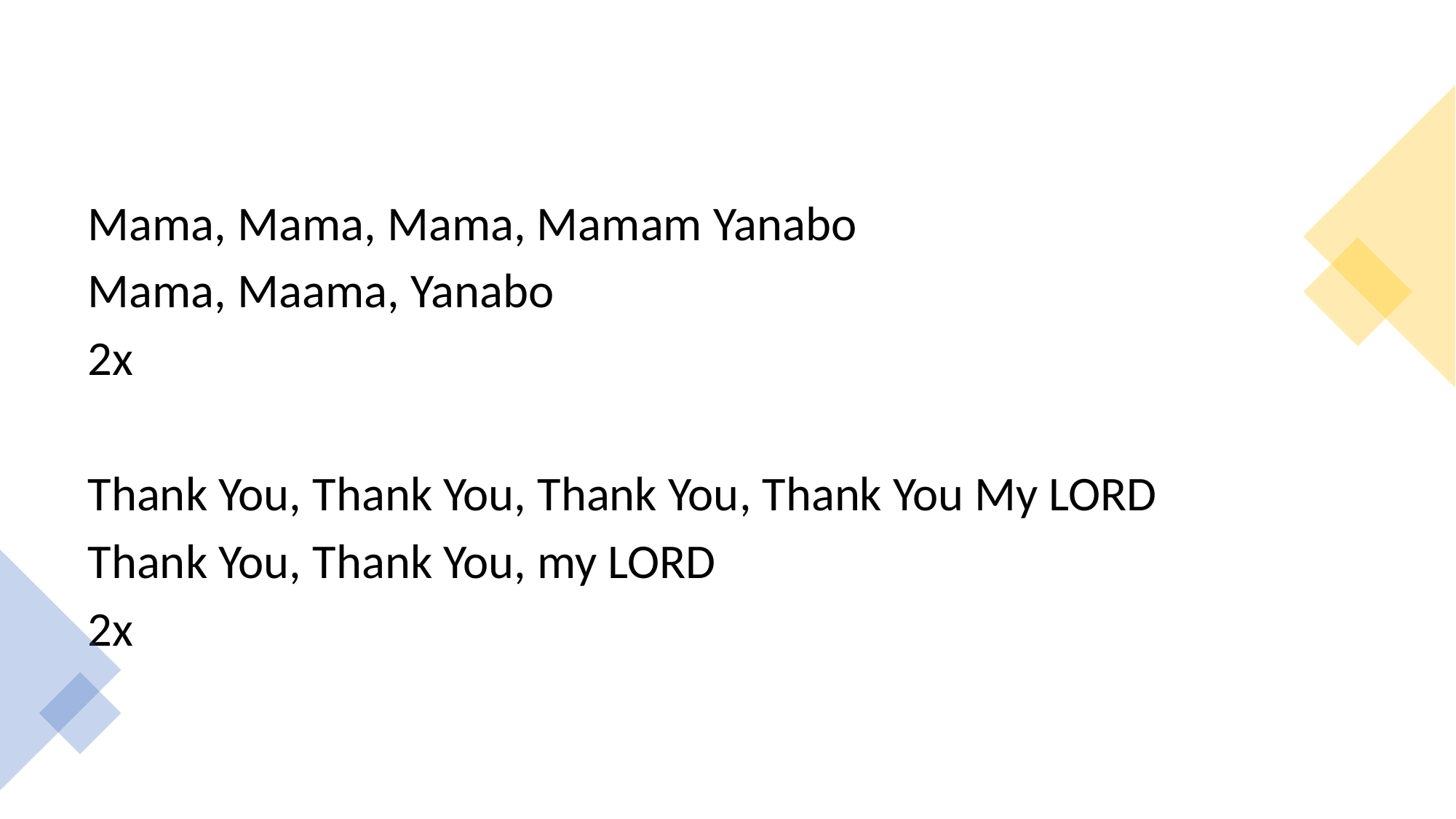

Mama, Mama, Mama, Mamam Yanabo
Mama, Maama, Yanabo
2x

Thank You, Thank You, Thank You, Thank You My LORD
Thank You, Thank You, my LORD
2x